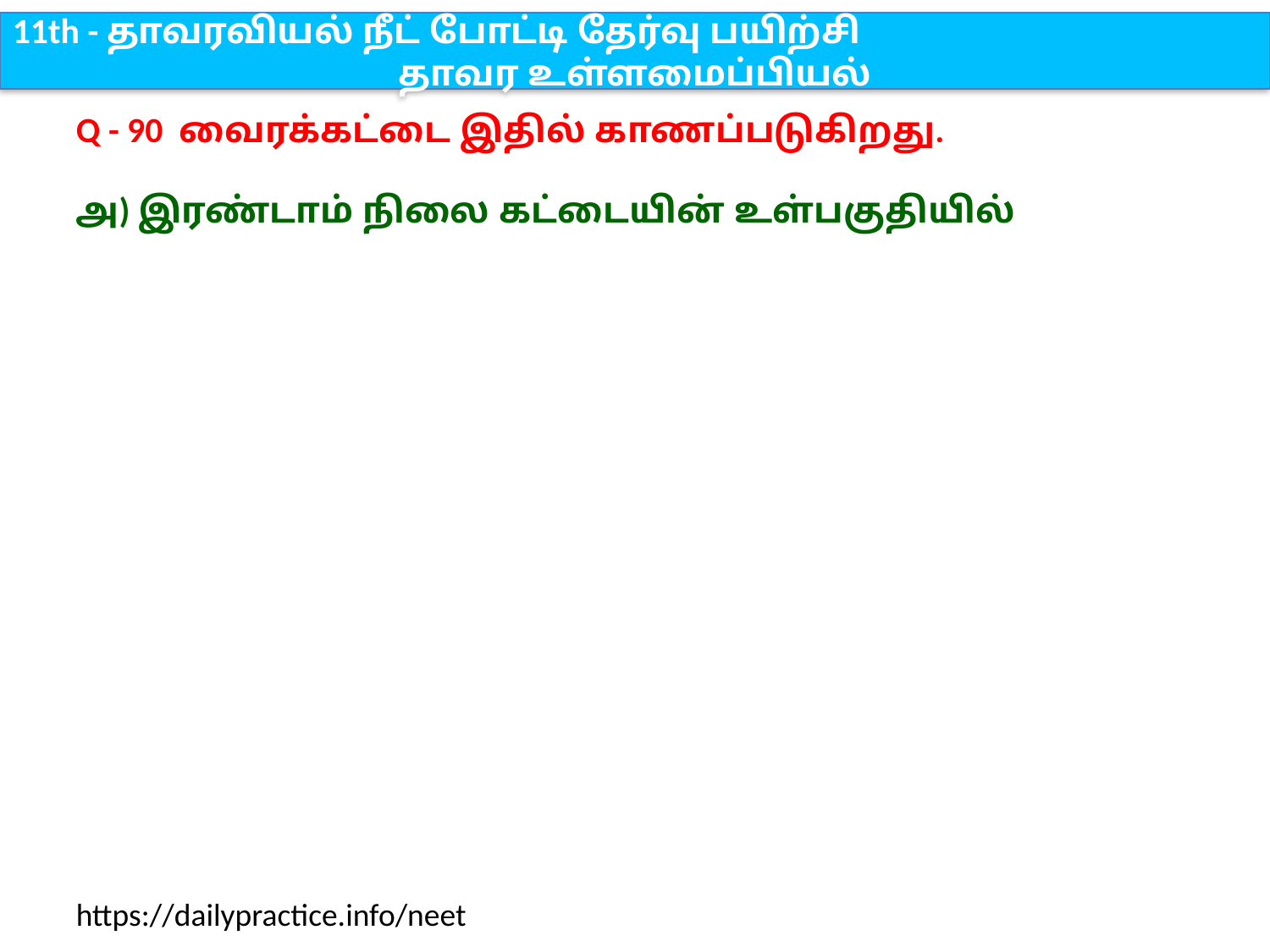

11th - தாவரவியல் நீட் போட்டி தேர்வு பயிற்சி
தாவர உள்ளமைப்பியல்

Q - 90  வைரக்கட்டை இதில் காணப்படுகிறது.

அ) இரண்டாம் நிலை கட்டையின் உள்பகுதியில்
https://dailypractice.info/neet